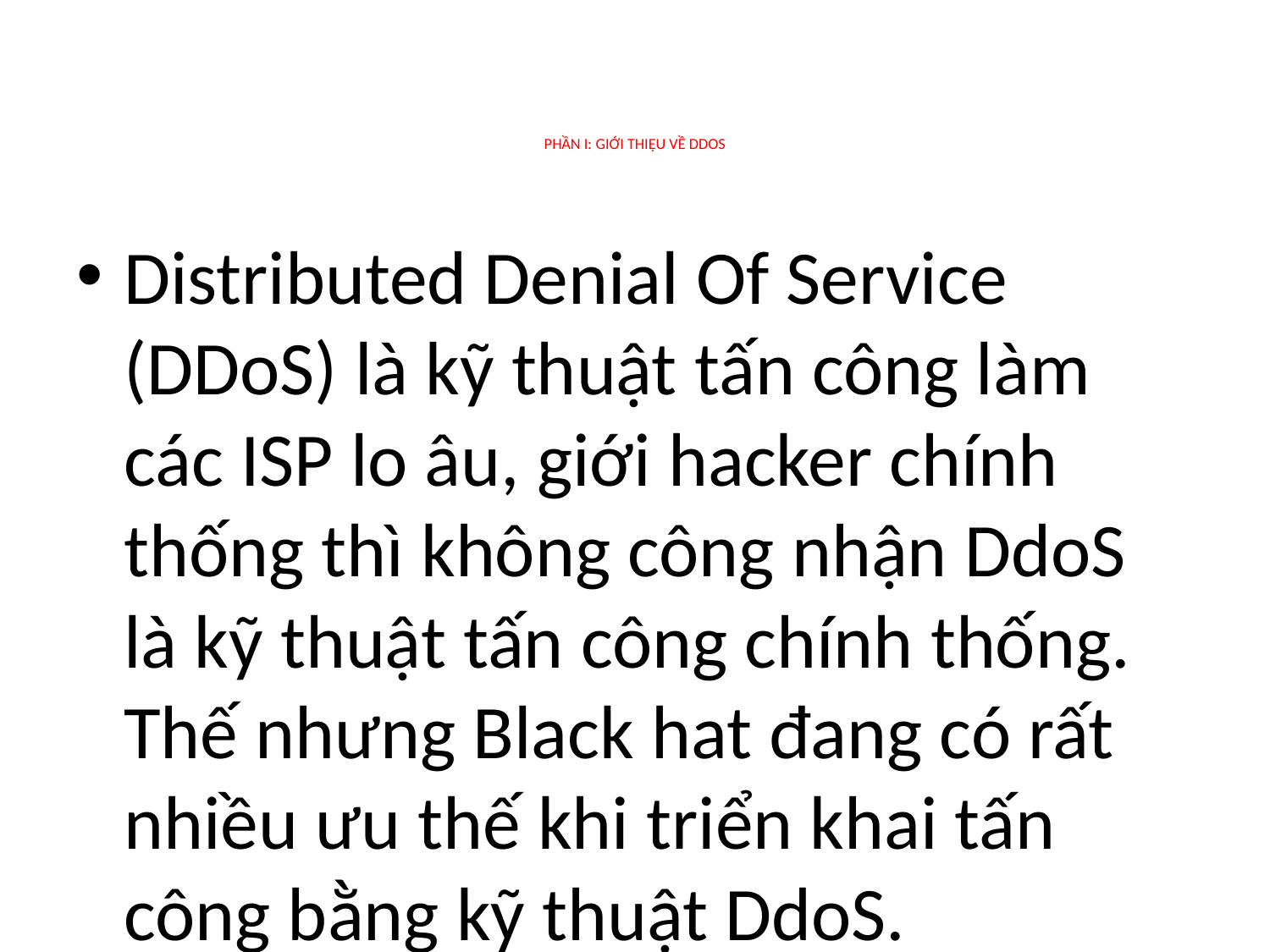

# PHẦN I: GIỚI THIỆU VỀ DDOS
Distributed Denial Of Service (DDoS) là kỹ thuật tấn công làm các ISP lo âu, giới hacker chính thống thì không công nhận DdoS là kỹ thuật tấn công chính thống. Thế nhưng Black hat đang có rất nhiều ưu thế khi triển khai tấn công bằng kỹ thuật DdoS.